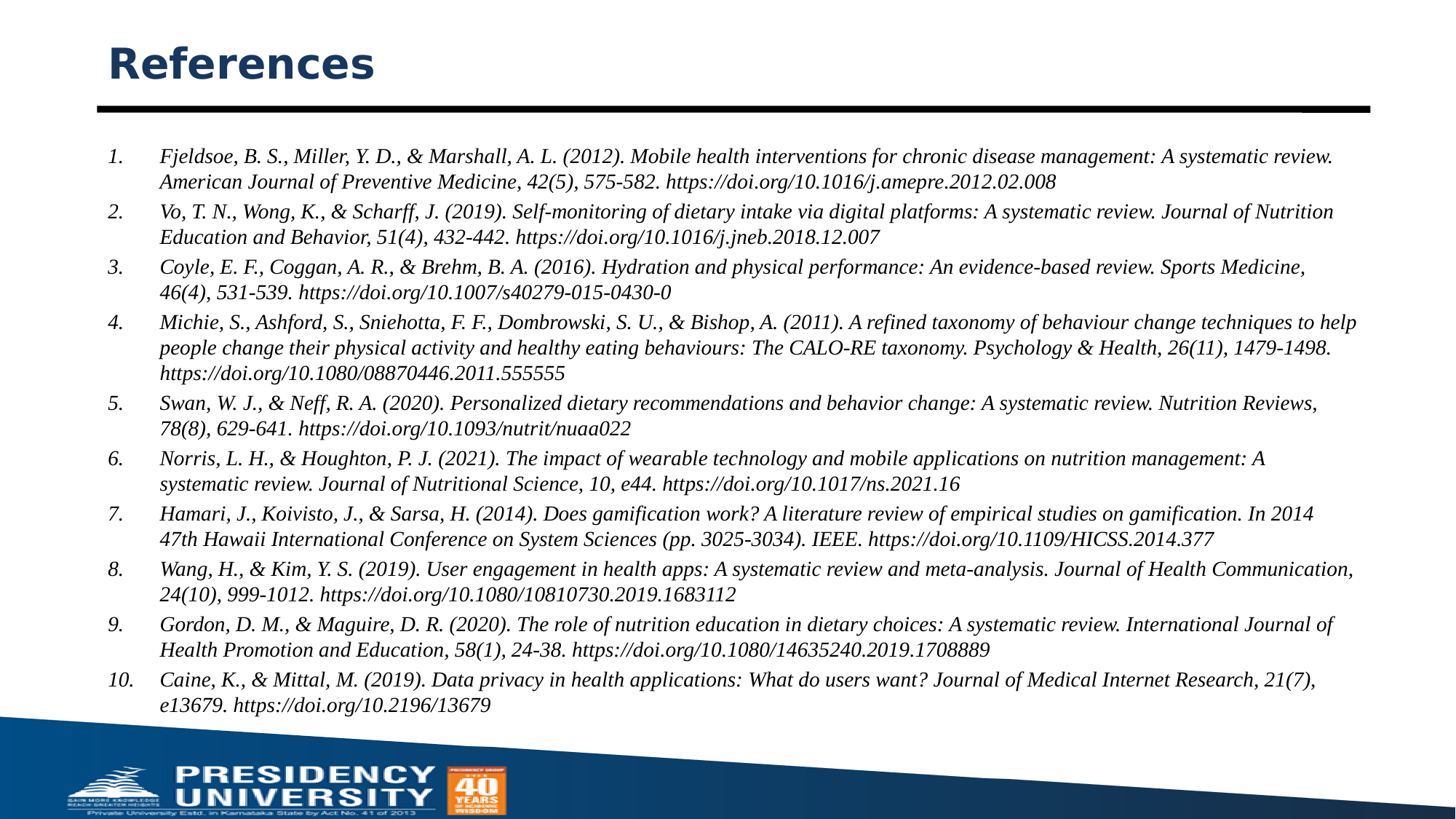

# References
Fjeldsoe, B. S., Miller, Y. D., & Marshall, A. L. (2012). Mobile health interventions for chronic disease management: A systematic review. American Journal of Preventive Medicine, 42(5), 575-582. https://doi.org/10.1016/j.amepre.2012.02.008
Vo, T. N., Wong, K., & Scharff, J. (2019). Self-monitoring of dietary intake via digital platforms: A systematic review. Journal of Nutrition Education and Behavior, 51(4), 432-442. https://doi.org/10.1016/j.jneb.2018.12.007
Coyle, E. F., Coggan, A. R., & Brehm, B. A. (2016). Hydration and physical performance: An evidence-based review. Sports Medicine, 46(4), 531-539. https://doi.org/10.1007/s40279-015-0430-0
Michie, S., Ashford, S., Sniehotta, F. F., Dombrowski, S. U., & Bishop, A. (2011). A refined taxonomy of behaviour change techniques to help people change their physical activity and healthy eating behaviours: The CALO-RE taxonomy. Psychology & Health, 26(11), 1479-1498. https://doi.org/10.1080/08870446.2011.555555
Swan, W. J., & Neff, R. A. (2020). Personalized dietary recommendations and behavior change: A systematic review. Nutrition Reviews, 78(8), 629-641. https://doi.org/10.1093/nutrit/nuaa022
Norris, L. H., & Houghton, P. J. (2021). The impact of wearable technology and mobile applications on nutrition management: A systematic review. Journal of Nutritional Science, 10, e44. https://doi.org/10.1017/ns.2021.16
Hamari, J., Koivisto, J., & Sarsa, H. (2014). Does gamification work? A literature review of empirical studies on gamification. In 2014 47th Hawaii International Conference on System Sciences (pp. 3025-3034). IEEE. https://doi.org/10.1109/HICSS.2014.377
Wang, H., & Kim, Y. S. (2019). User engagement in health apps: A systematic review and meta-analysis. Journal of Health Communication, 24(10), 999-1012. https://doi.org/10.1080/10810730.2019.1683112
Gordon, D. M., & Maguire, D. R. (2020). The role of nutrition education in dietary choices: A systematic review. International Journal of Health Promotion and Education, 58(1), 24-38. https://doi.org/10.1080/14635240.2019.1708889
Caine, K., & Mittal, M. (2019). Data privacy in health applications: What do users want? Journal of Medical Internet Research, 21(7), e13679. https://doi.org/10.2196/13679